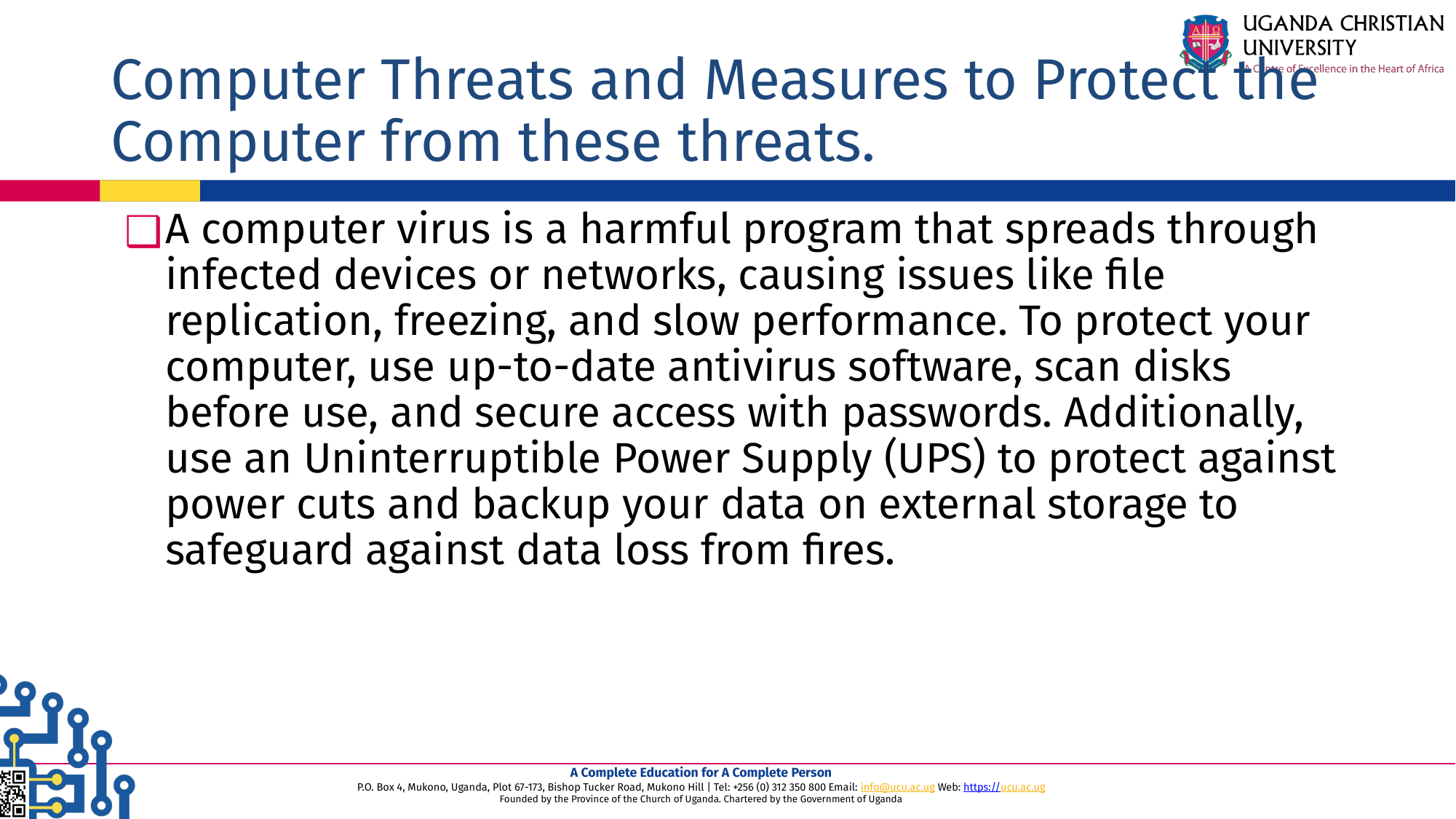

# Computer Threats and Measures to Protect the Computer from these threats.
A computer virus is a harmful program that spreads through infected devices or networks, causing issues like file replication, freezing, and slow performance. To protect your computer, use up-to-date antivirus software, scan disks before use, and secure access with passwords. Additionally, use an Uninterruptible Power Supply (UPS) to protect against power cuts and backup your data on external storage to safeguard against data loss from fires.